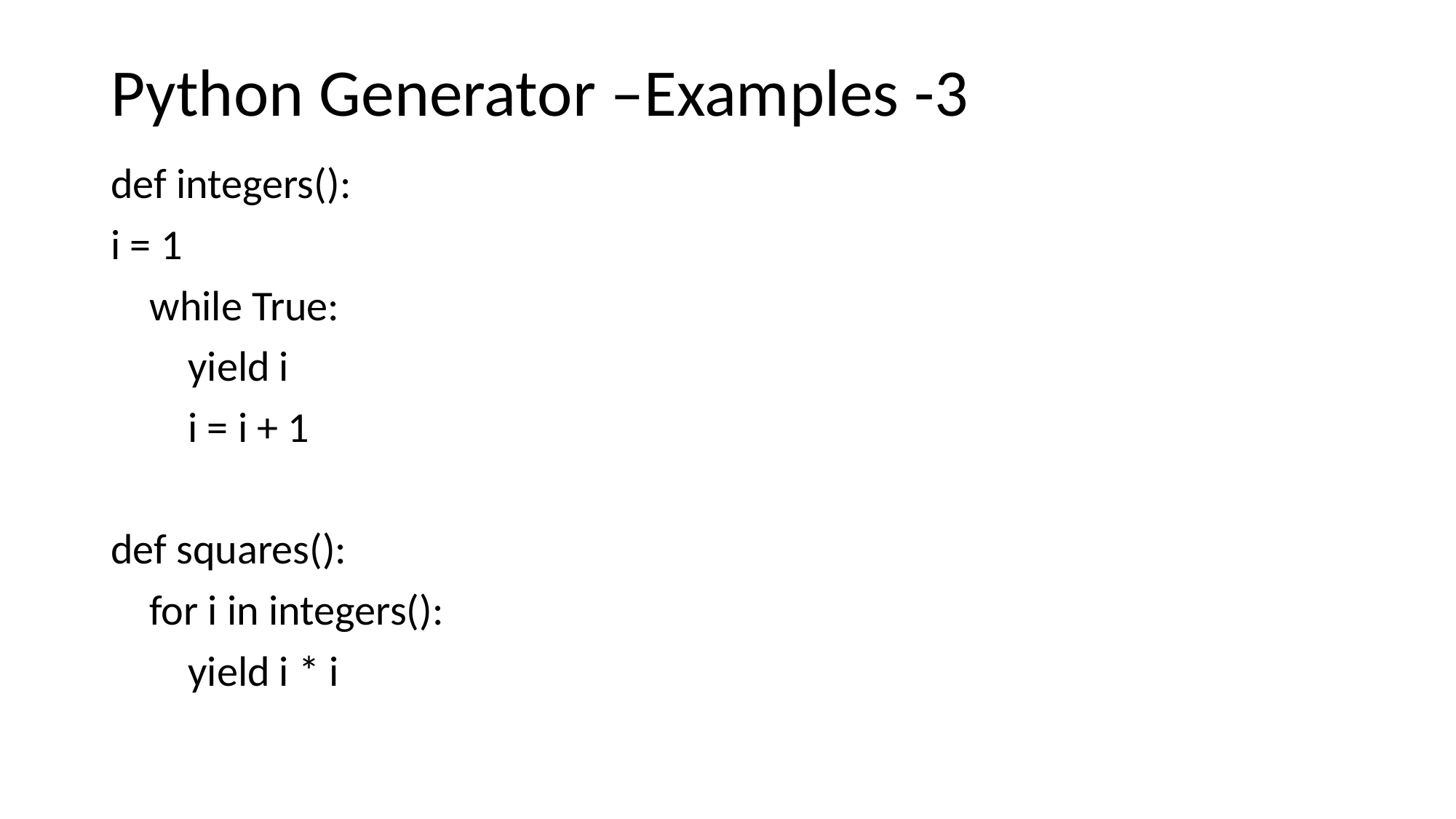

# Python Generator –Examples -3
def integers():
i = 1
    while True:
        yield i
        i = i + 1

def squares():
    for i in integers():
        yield i * i